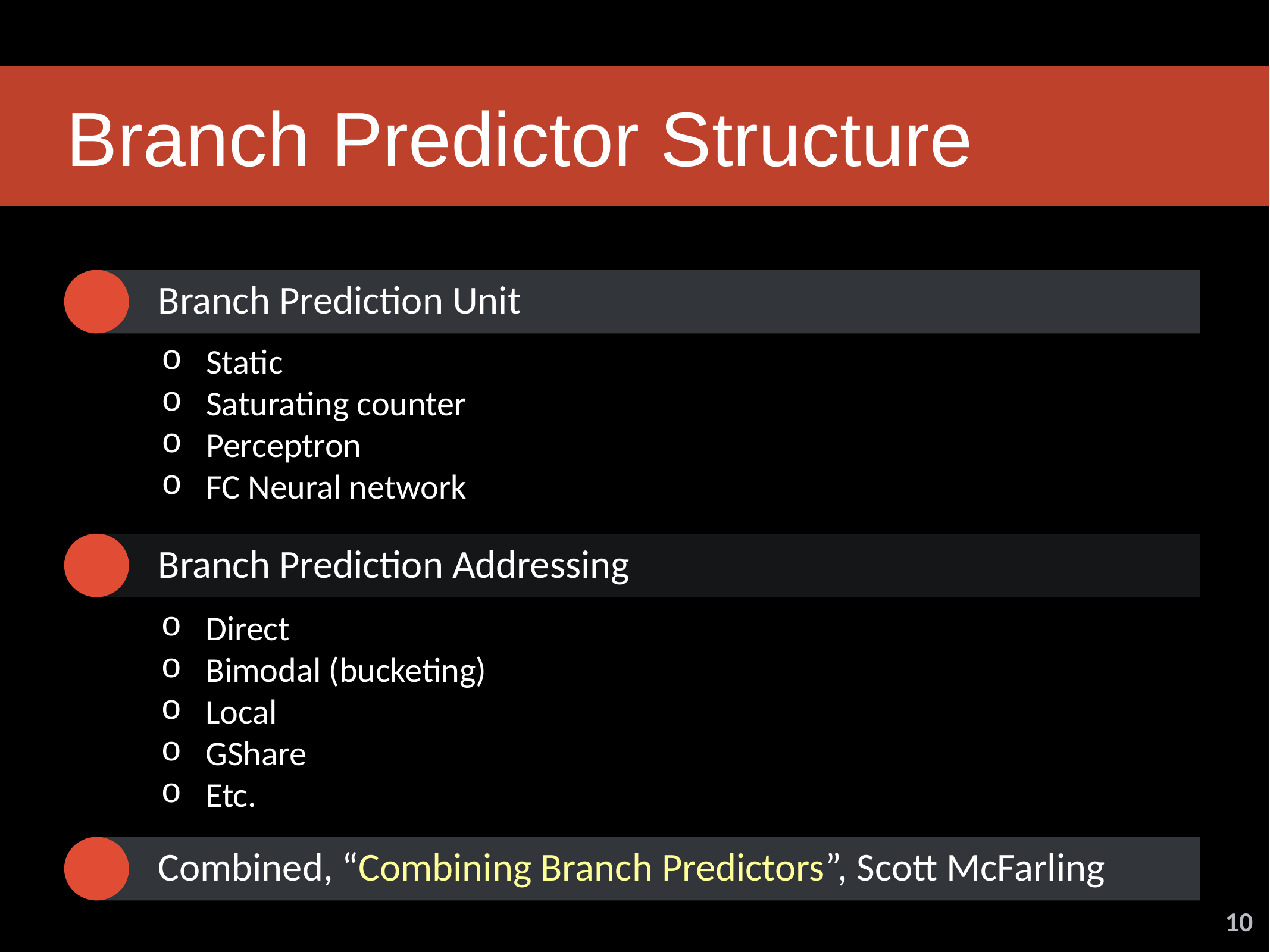

Branch Predictor Structure
Branch Prediction Unit

Static
Saturating counter
Perceptron
FC Neural network

Branch Prediction Addressing
Direct
Bimodal (bucketing)
Local
GShare
Etc.
Combined, “Combining Branch Predictors”, Scott McFarling

10